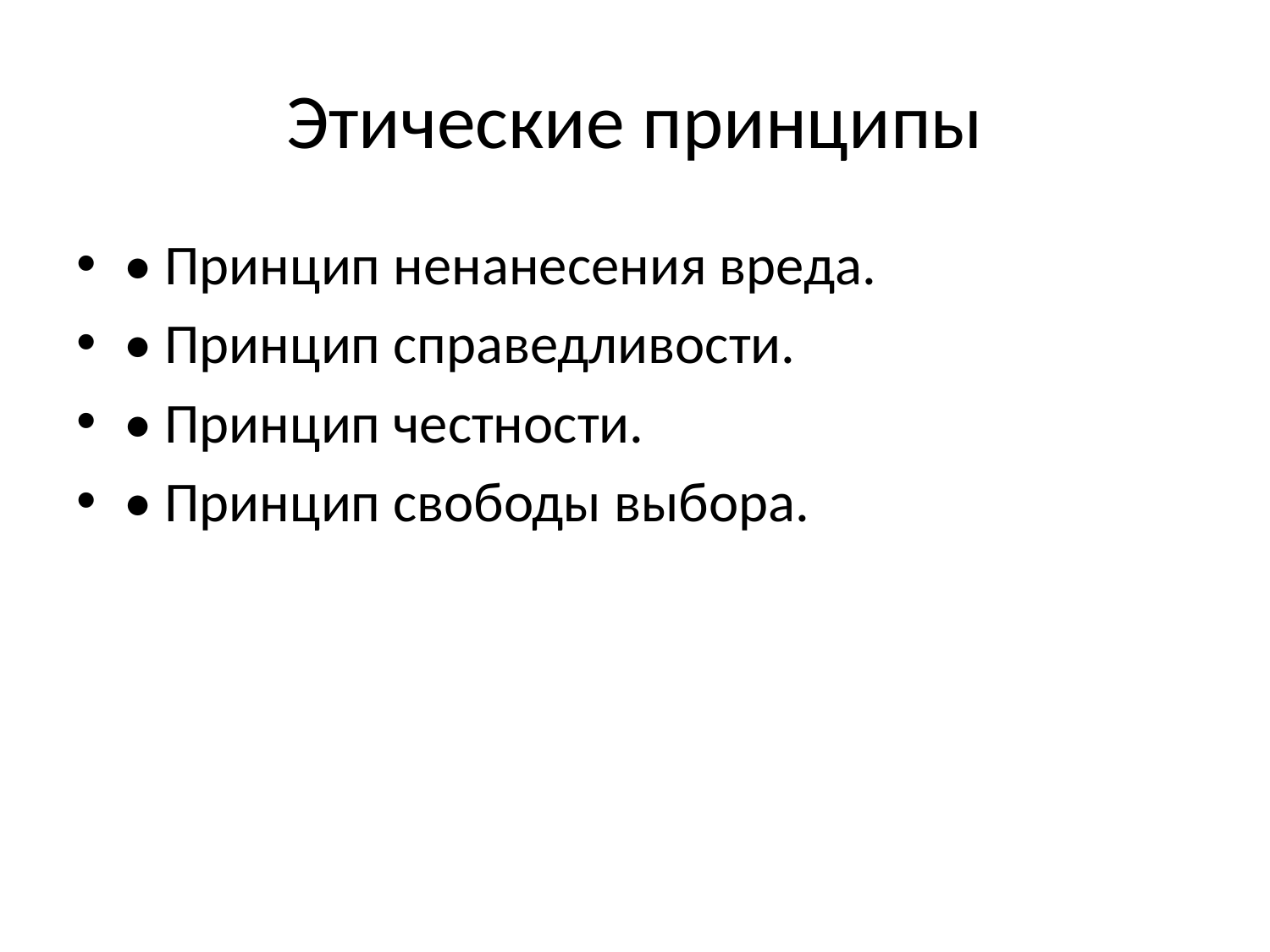

# Этические принципы
• Принцип ненанесения вреда.
• Принцип справедливости.
• Принцип честности.
• Принцип свободы выбора.